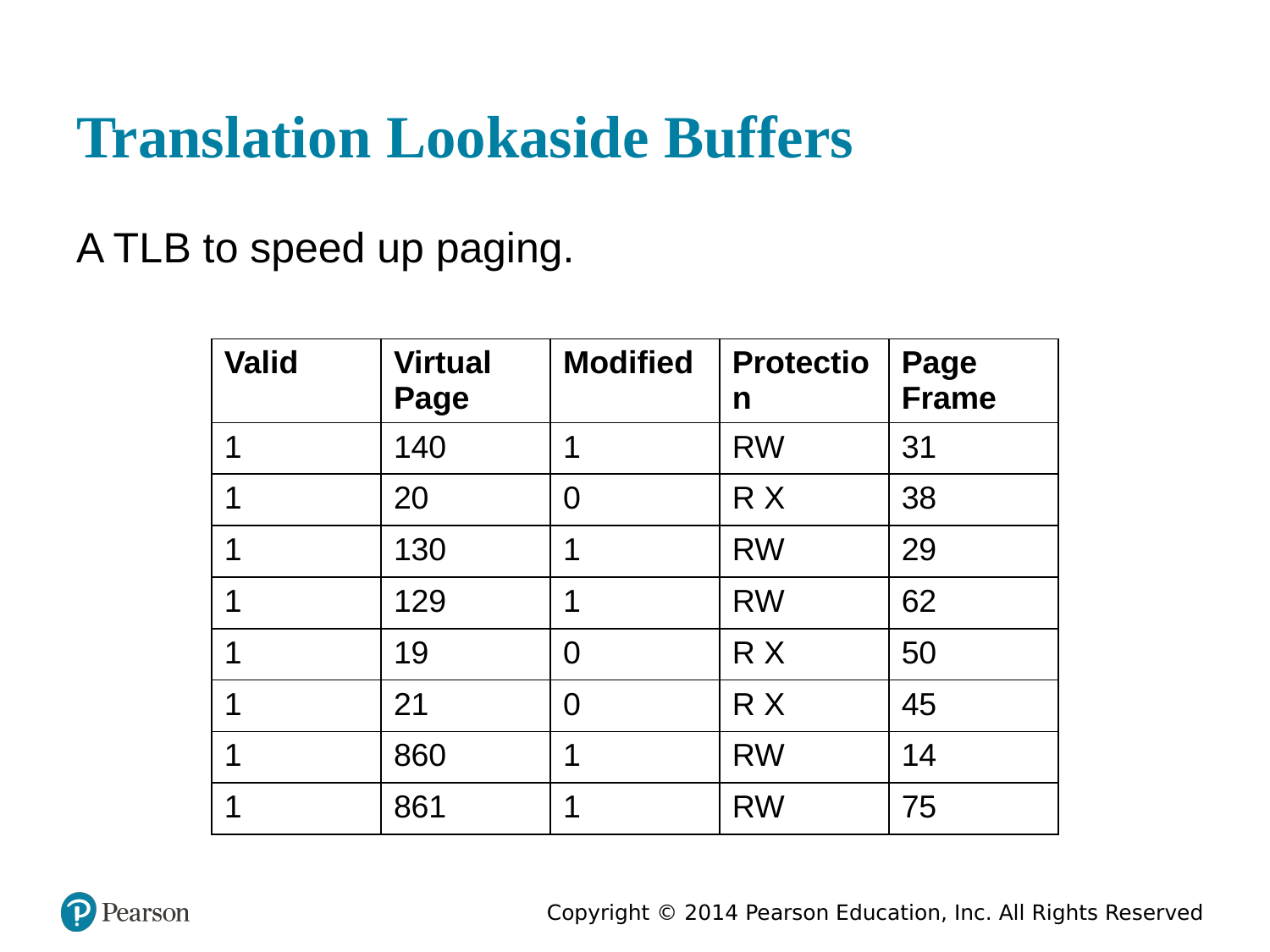

# Translation Lookaside Buffers
A T L B to speed up paging.
| Valid | Virtual Page | Modified | Protection | Page Frame |
| --- | --- | --- | --- | --- |
| 1 | 140 | 1 | RW | 31 |
| 1 | 20 | 0 | R X | 38 |
| 1 | 130 | 1 | RW | 29 |
| 1 | 129 | 1 | RW | 62 |
| 1 | 19 | 0 | R X | 50 |
| 1 | 21 | 0 | R X | 45 |
| 1 | 860 | 1 | RW | 14 |
| 1 | 861 | 1 | RW | 75 |